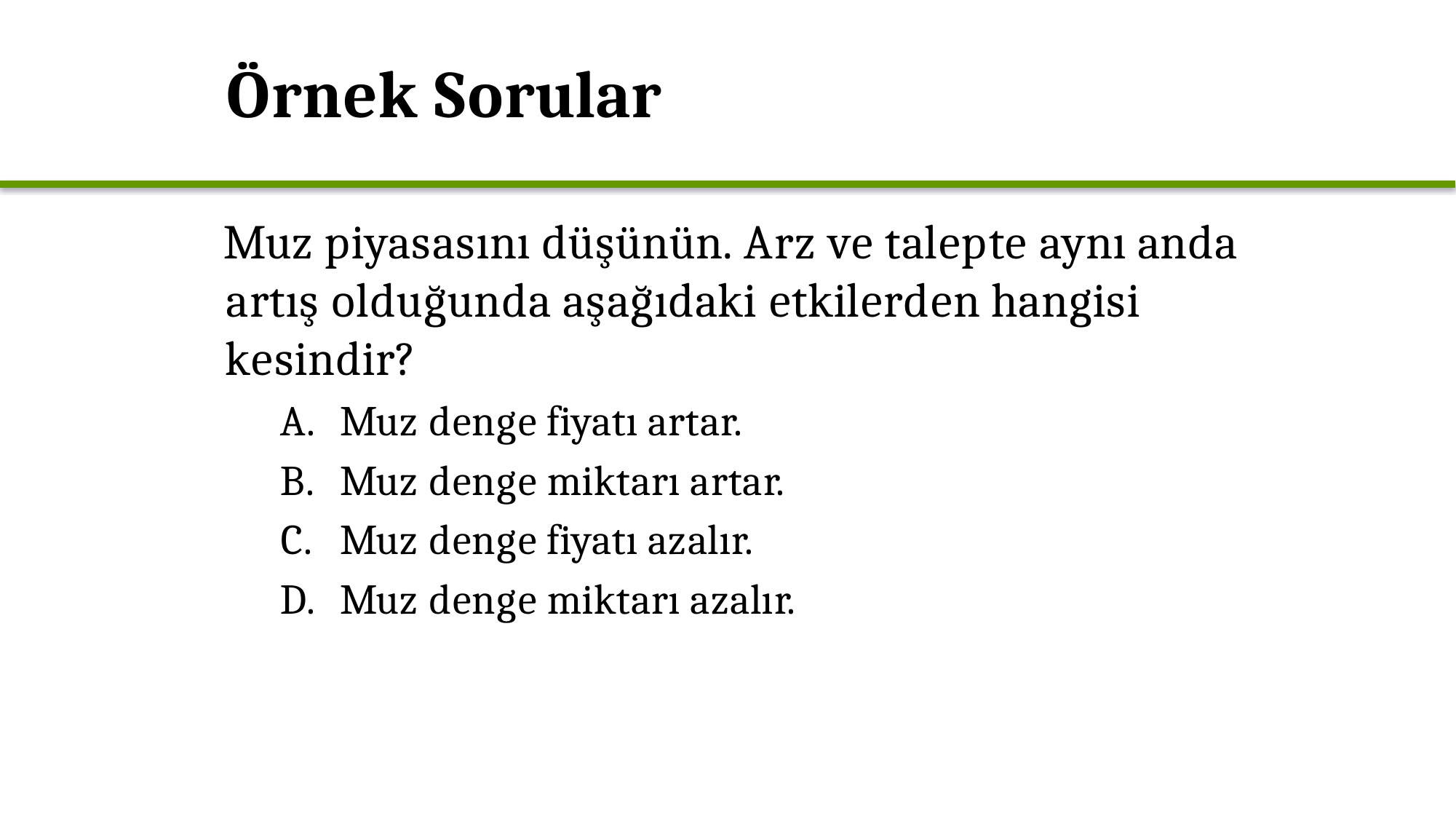

# Örnek Sorular
Muz piyasasını düşünün. Arz ve talepte aynı anda artış olduğunda aşağıdaki etkilerden hangisi kesindir?
Muz denge fiyatı artar.
Muz denge miktarı artar.
Muz denge fiyatı azalır.
Muz denge miktarı azalır.